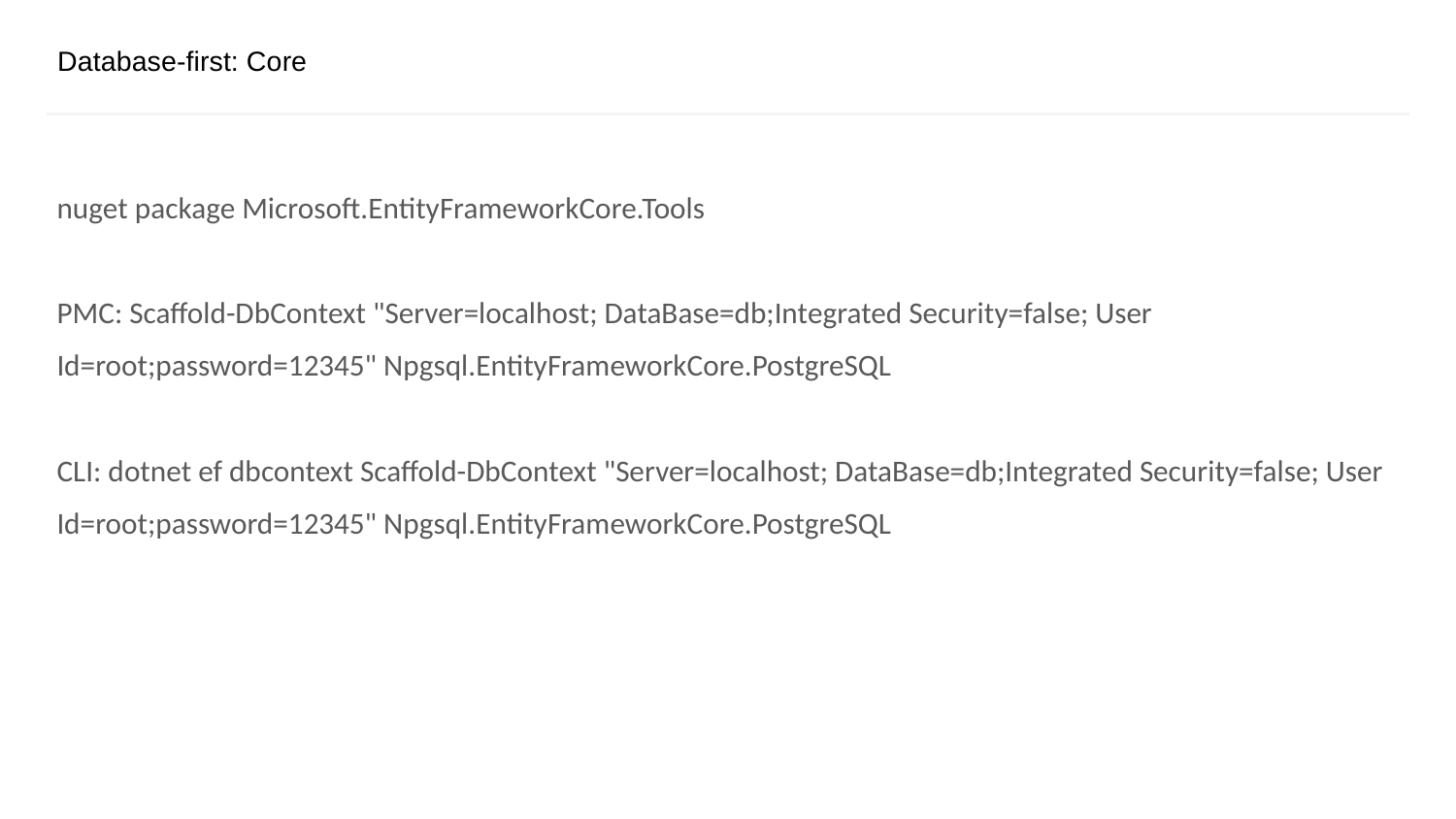

# Database-first: Core
nuget package Microsoft.EntityFrameworkCore.Tools

PMC: Scaffold-DbContext "Server=localhost; DataBase=db;Integrated Security=false; User Id=root;password=12345" Npgsql.EntityFrameworkCore.PostgreSQL

CLI: dotnet ef dbcontext Scaffold-DbContext "Server=localhost; DataBase=db;Integrated Security=false; User Id=root;password=12345" Npgsql.EntityFrameworkCore.PostgreSQL
CONFIDENTIAL  |  © 2019 EPAM Systems, Inc.